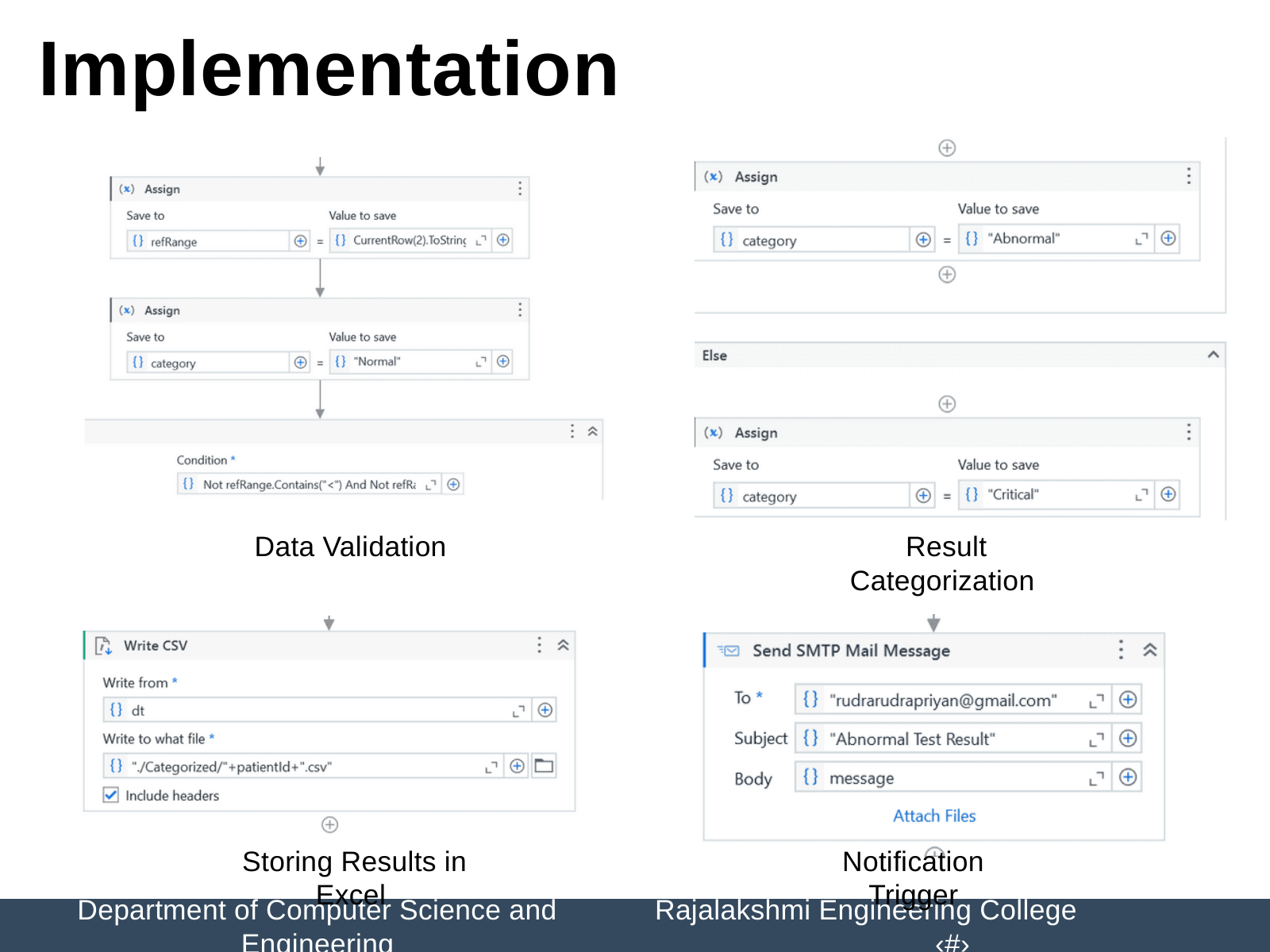

Implementation

Data Validation
 Result Categorization

 Storing Results in Excel
Notification Trigger

Department of Computer Science and Engineering

Rajalakshmi Engineering College 		‹#›